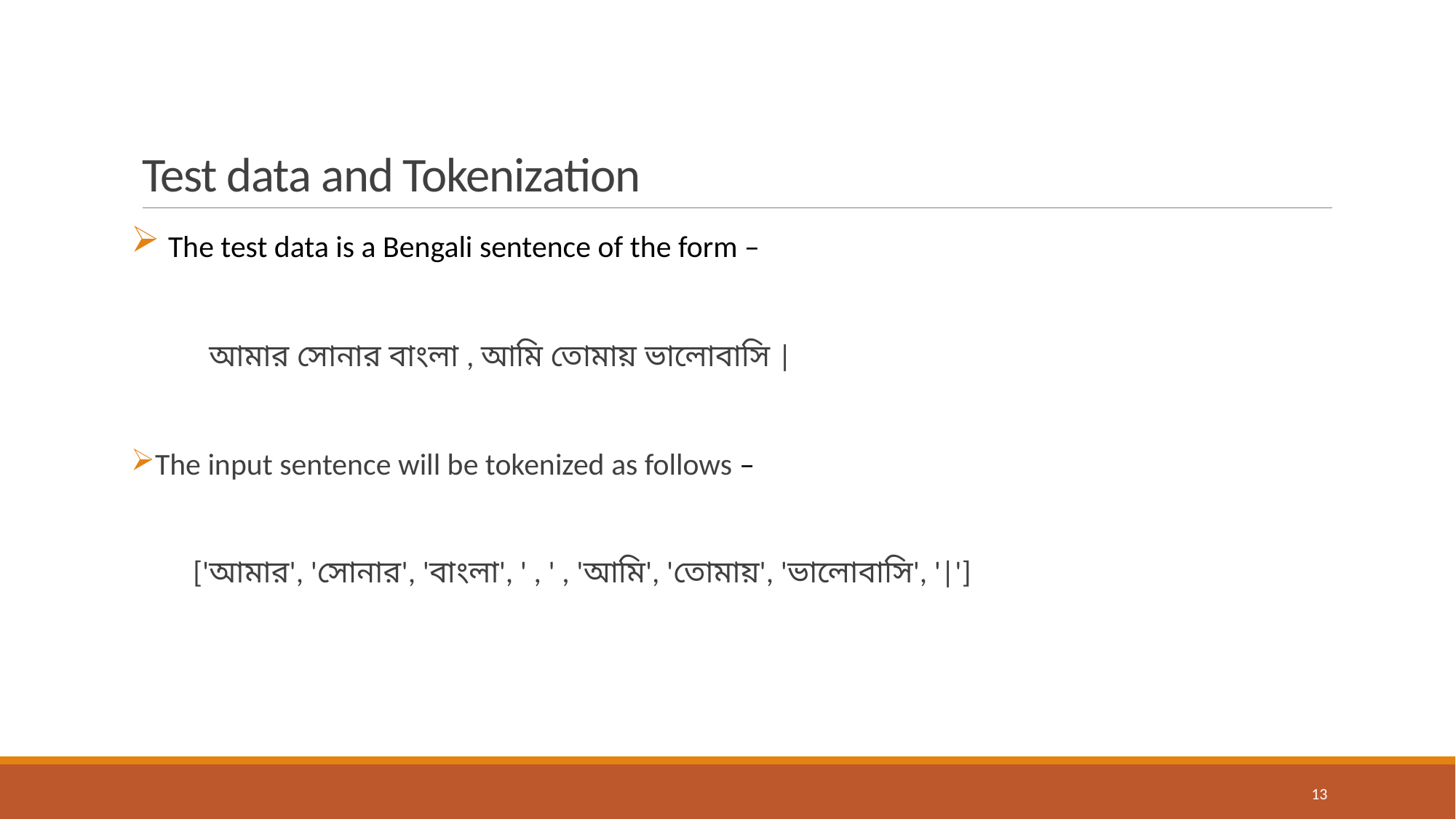

# Test data and Tokenization
 The test data is a Bengali sentence of the form –

          আমার সোনার বাংলা , আমি তোমায় ভালোবাসি |

The input sentence will be tokenized as follows –

         ['আমার', 'সোনার', 'বাংলা', ' , ' , 'আমি', 'তোমায়', 'ভালোবাসি', '|']

13